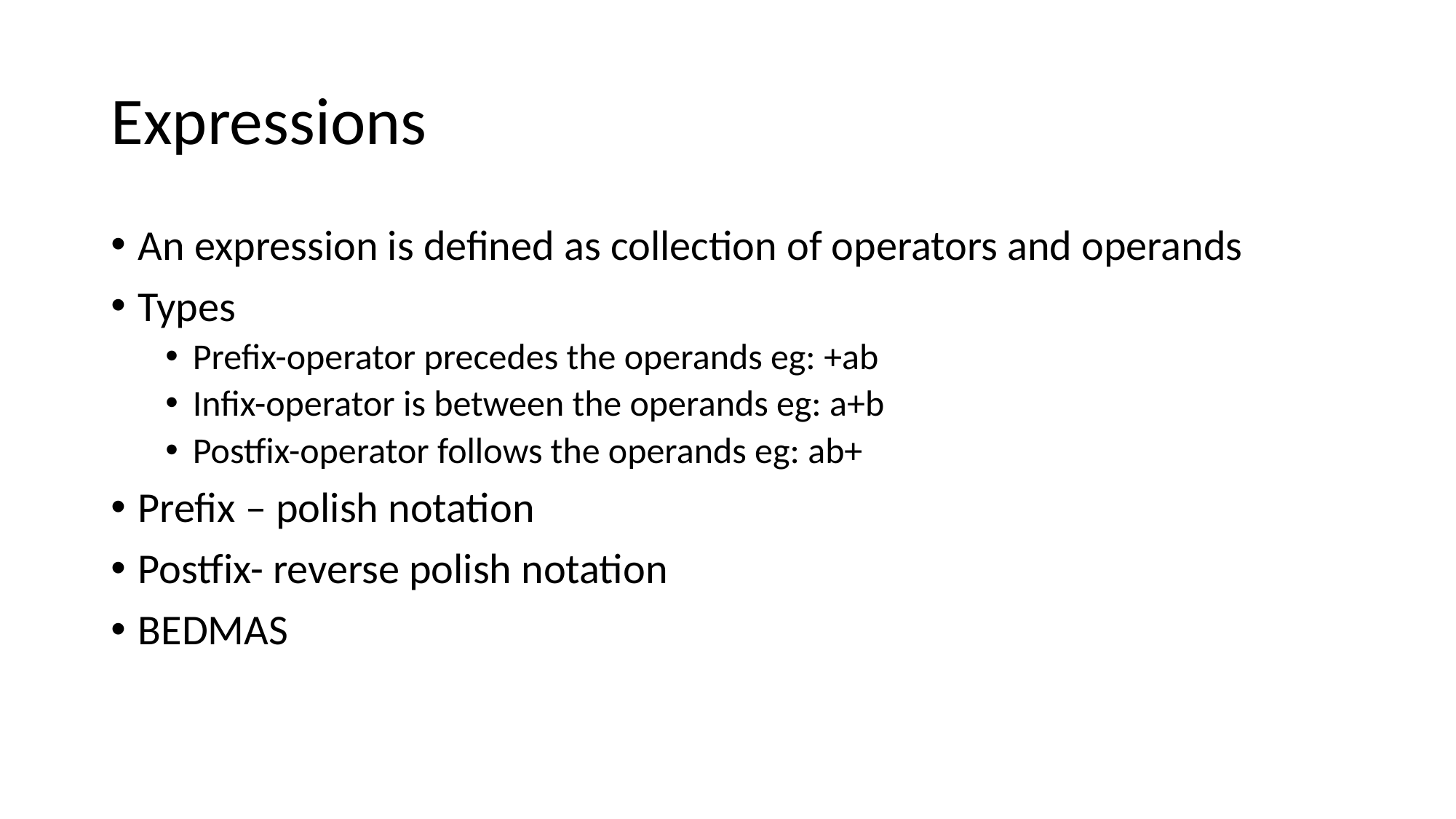

# Expressions
An expression is defined as collection of operators and operands
Types
Prefix-operator precedes the operands eg: +ab
Infix-operator is between the operands eg: a+b
Postfix-operator follows the operands eg: ab+
Prefix – polish notation
Postfix- reverse polish notation
BEDMAS